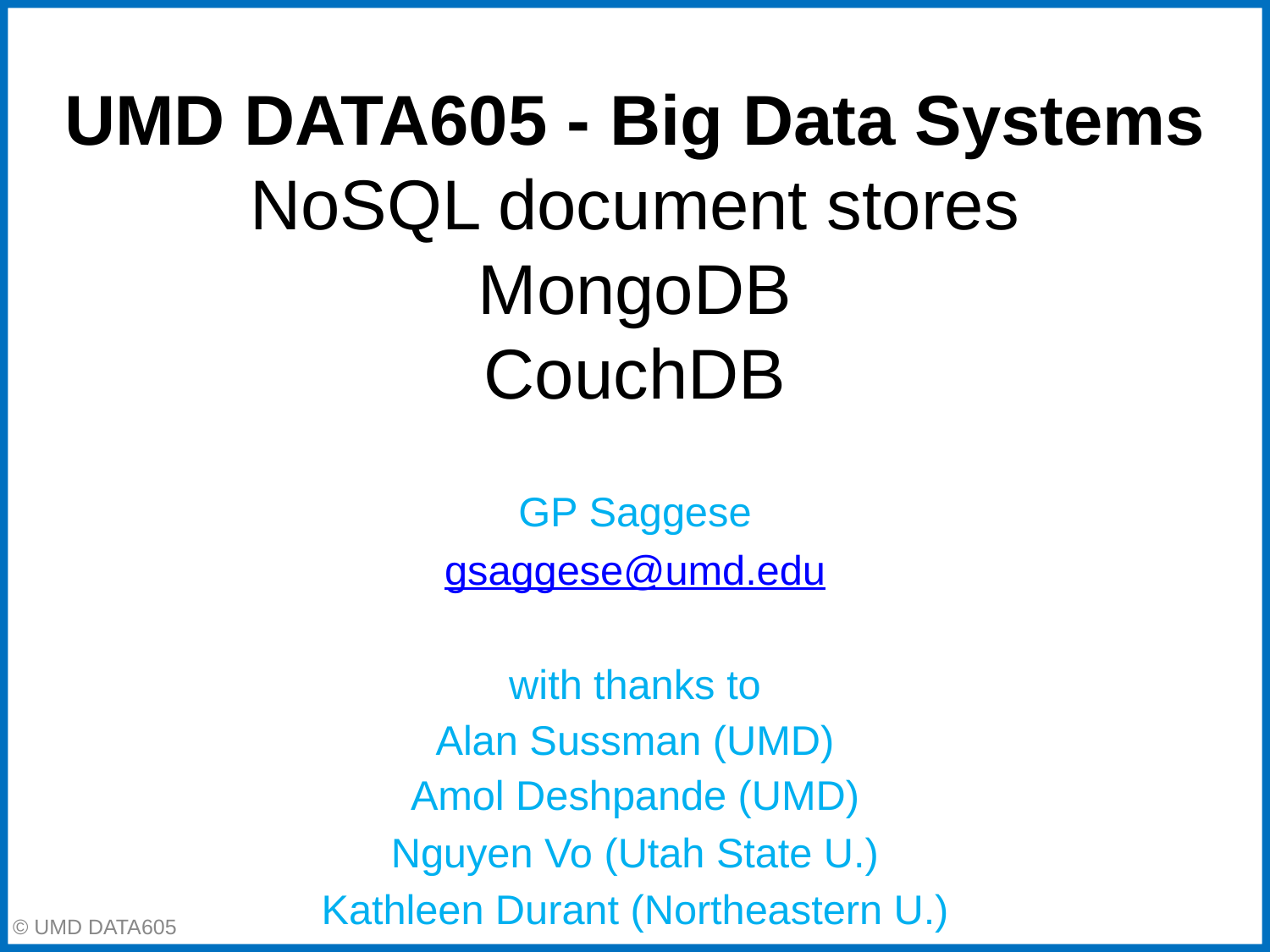

# UMD DATA605 - Big Data Systems NoSQL document stores MongoDB
CouchDB
GP Saggese
gsaggese@umd.edu

with thanks to
Alan Sussman (UMD)
Amol Deshpande (UMD)
Nguyen Vo (Utah State U.)
Kathleen Durant (Northeastern U.)